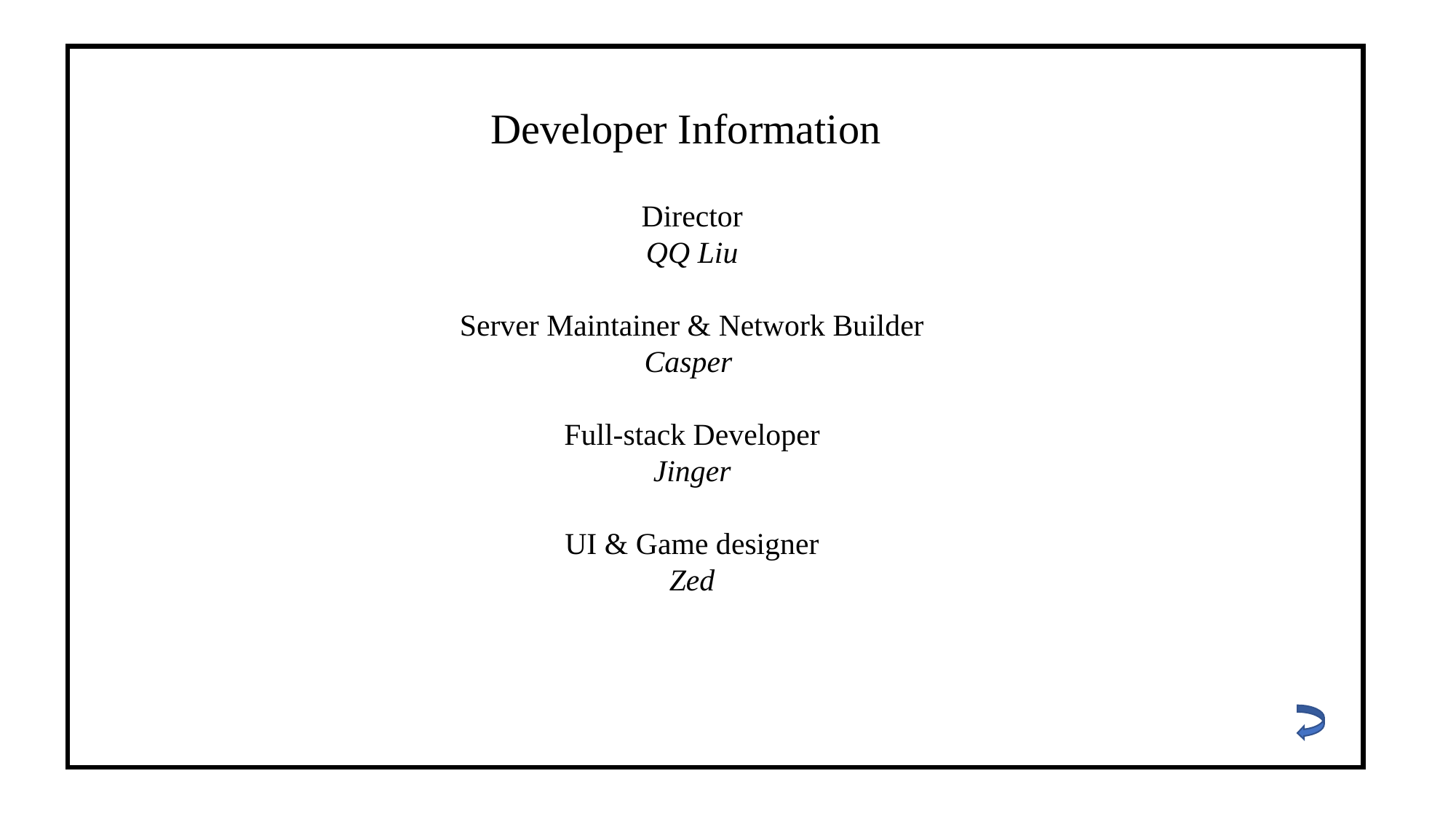

Developer Information
#
Director
QQ Liu

Server Maintainer & Network Builder
Casper

Full-stack Developer
Jinger

UI & Game designer
Zed